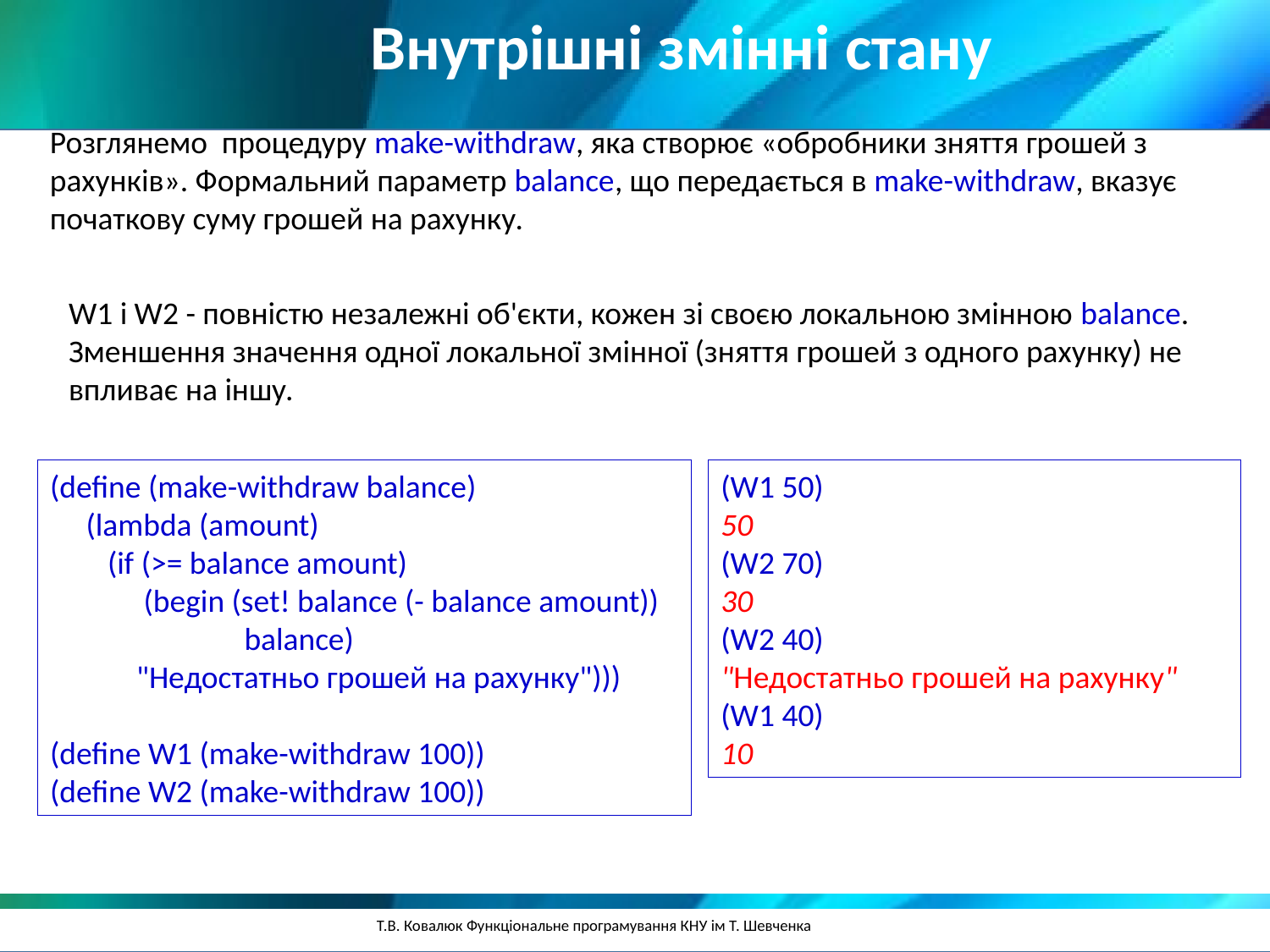

Внутрішні змінні стану
Розглянемо  процедуру make-withdraw, яка створює «обробники зняття грошей з рахунків». Формальний параметр balance, що передається в make-withdraw, вказує початкову суму грошей на рахунку.
W1 і W2 - повністю незалежні об'єкти, кожен зі своєю локальною змінною balance. Зменшення значення одної локальної змінної (зняття грошей з одного рахунку) не впливає на іншу.
(define (make-withdraw balance)
     (lambda (amount)
        (if (>= balance amount)
             (begin (set! balance (- balance amount))
                           balance)
            "Недостатньо грошей на рахунку")))

(define W1 (make-withdraw 100))
(define W2 (make-withdraw 100))
(W1 50)
50
(W2 70)
30
(W2 40)
"Недостатньо грошей на рахунку"
(W1 40)
10